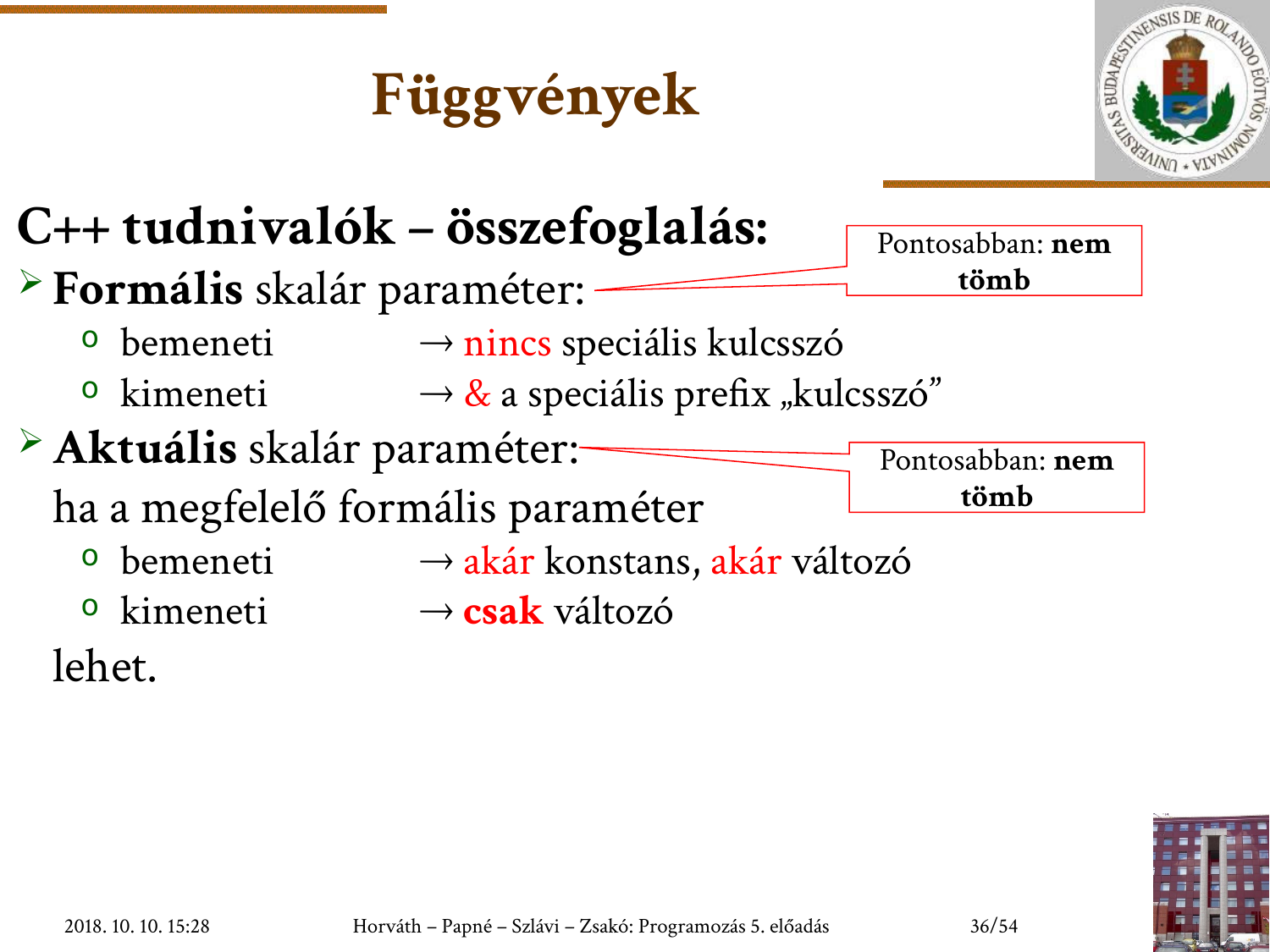

Függvények
C++ tudnivalók – összefoglalás:
Formális skalár paraméter:
bemeneti	→ nincs speciális kulcsszó
kimeneti	→ & a speciális prefix „kulcsszó”
Aktuális skalár paraméter:
	ha a megfelelő formális paraméter
bemeneti	→ akár konstans, akár változó
kimeneti	→ csak változó
	lehet.
Pontosabban: nem tömb
Pontosabban: nem tömb
2018. 10. 10. 15:28
Horváth – Papné – Szlávi – Zsakó: Programozás 5. előadás
36/54